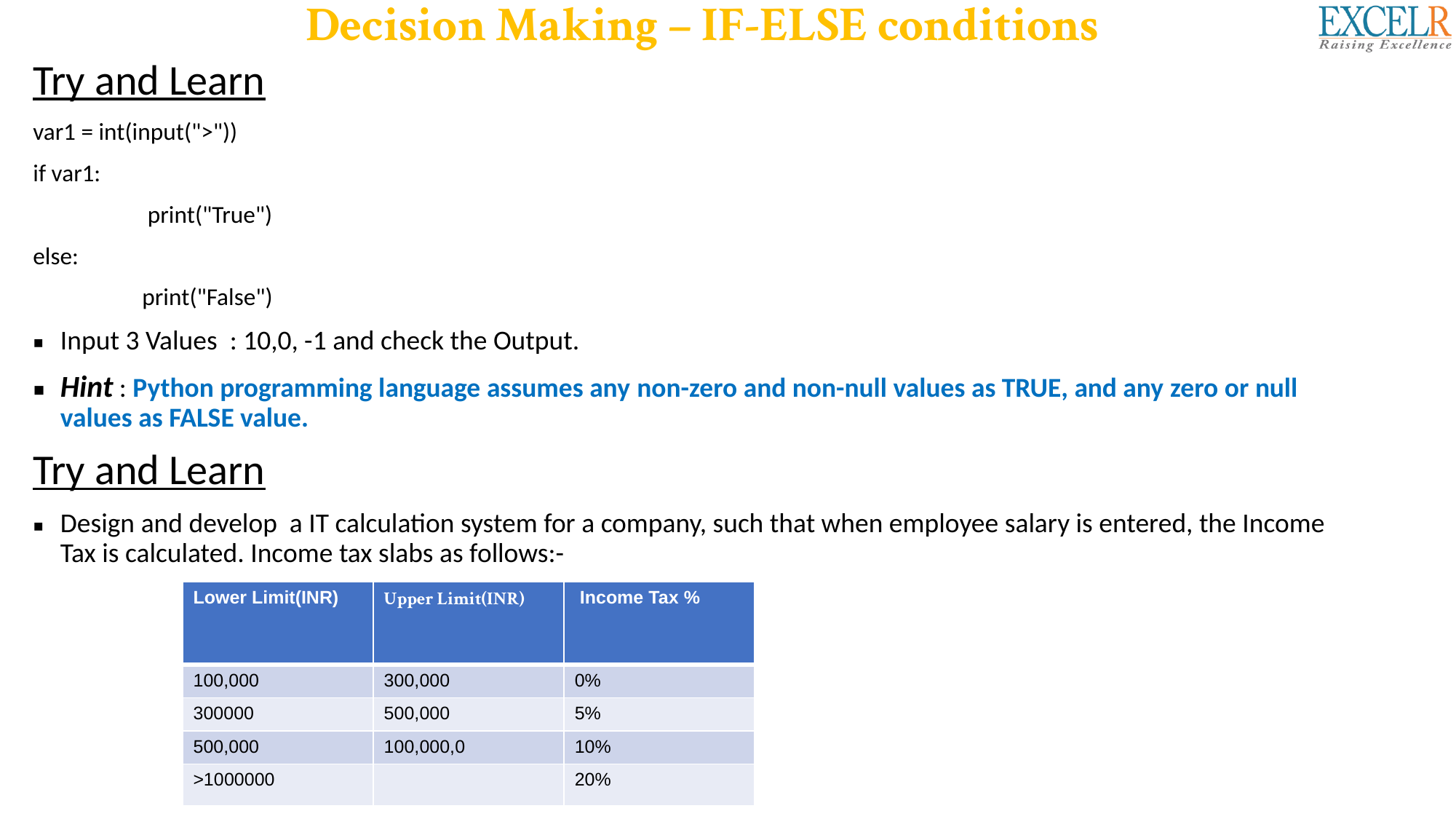

# Decision Making – IF-ELSE conditions
Try and Learn
var1 = int(input(">"))
if var1:
      	 print("True")
else:
	print("False")
Input 3 Values  : 10,0, -1 and check the Output.
Hint : Python programming language assumes any non-zero and non-null values as TRUE, and any zero or null values as FALSE value.
Try and Learn
Design and develop  a IT calculation system for a company, such that when employee salary is entered, the Income Tax is calculated. Income tax slabs as follows:-

| Lower Limit(INR) | Upper Limit(INR) | Income Tax % |
| --- | --- | --- |
| 100,000 | 300,000 | 0% |
| 300000 | 500,000 | 5% |
| 500,000 | 100,000,0 | 10% |
| >1000000 |  | 20% |